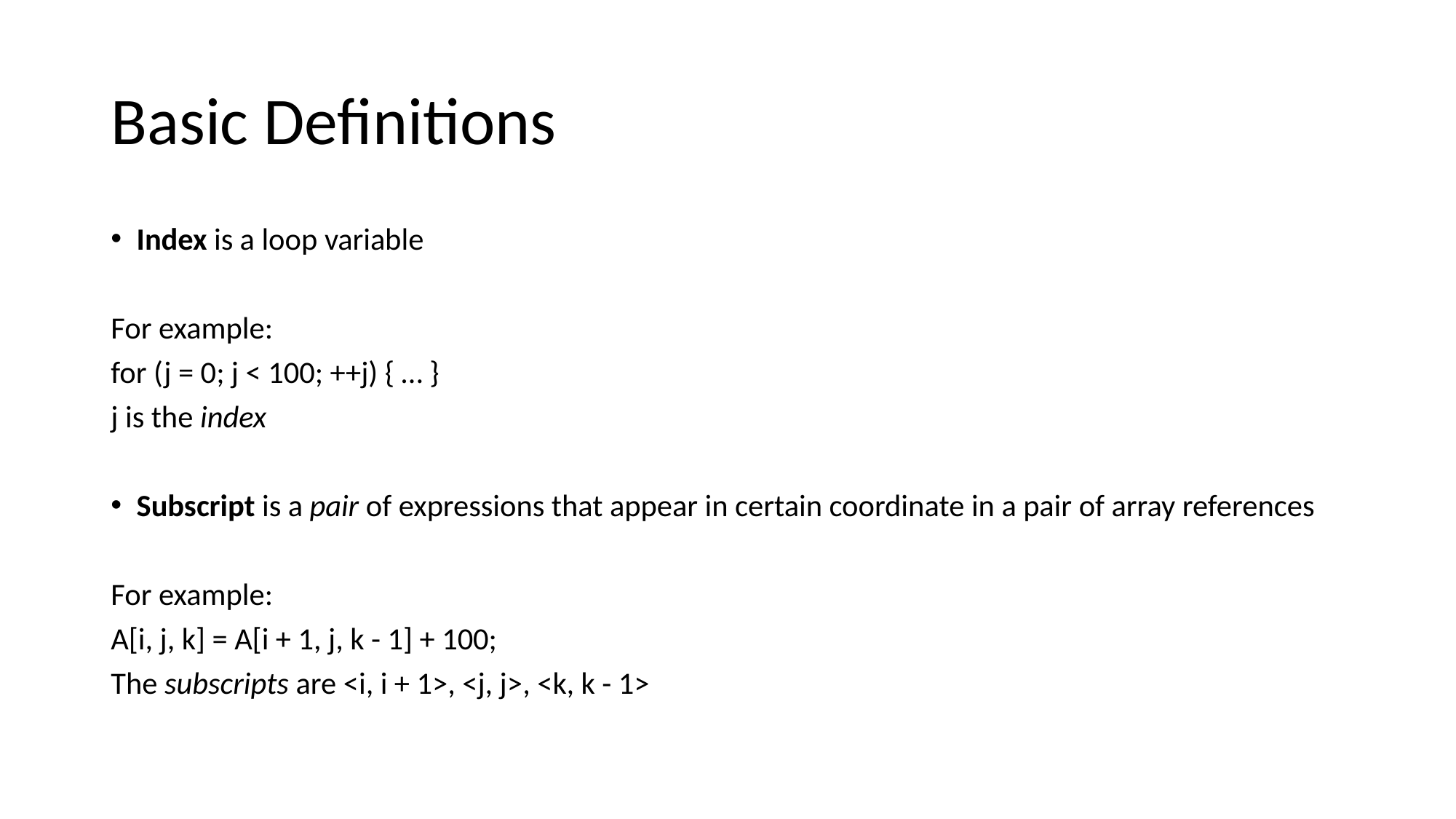

# Basic Definitions
Index is a loop variable

For example:
for (j = 0; j < 100; ++j) { … }
j is the index

Subscript is a pair of expressions that appear in certain coordinate in a pair of array references

For example:
A[i, j, k] = A[i + 1, j, k - 1] + 100;
The subscripts are <i, i + 1>, <j, j>, <k, k - 1>